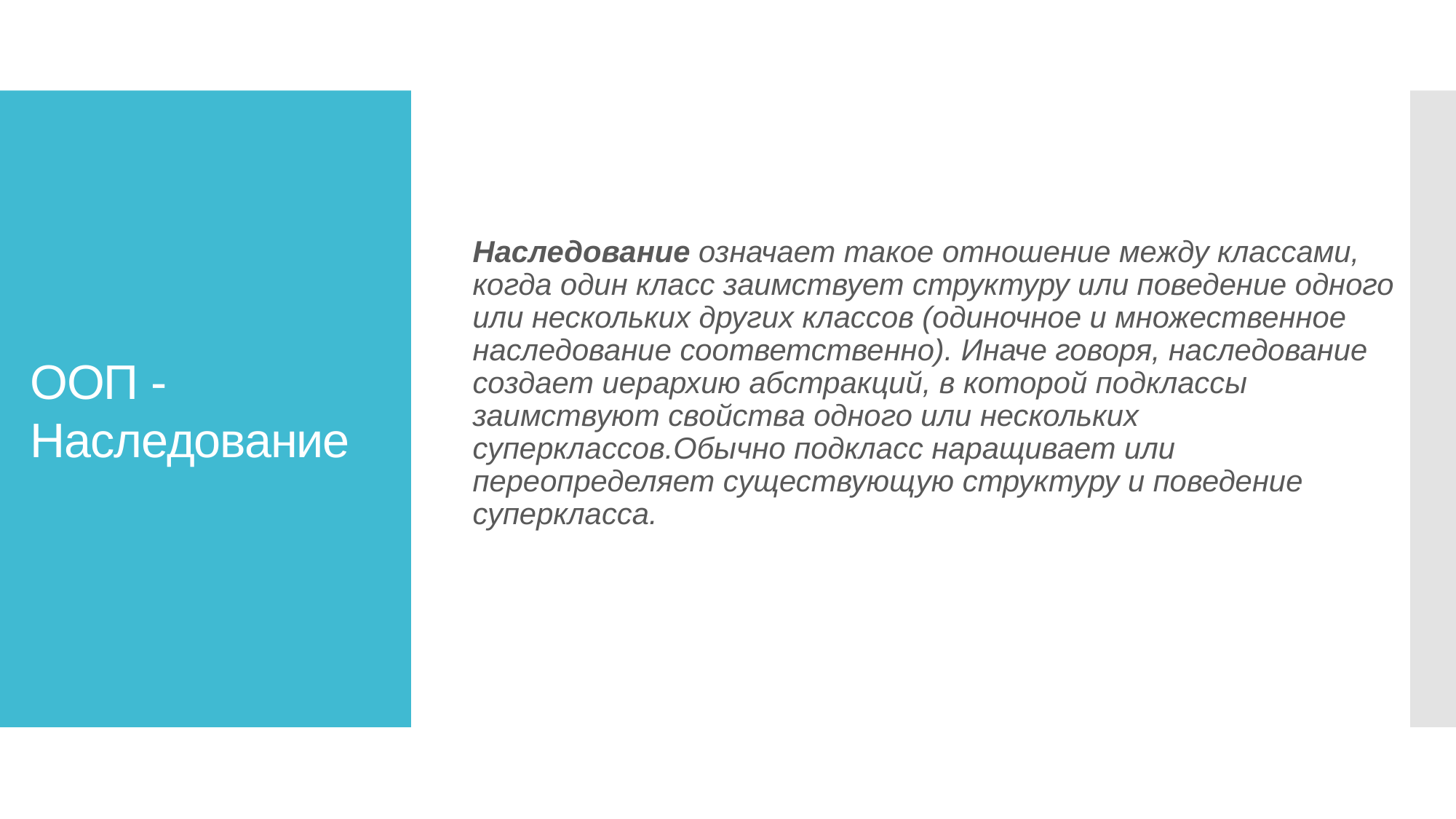

Наследование означает такое отношение между классами, когда один класс заимствует структуру или поведение одного или нескольких других классов (одиночное и множественное наследование соответственно). Иначе говоря, наследование создает иерархию абстракций, в которой подклассы заимствуют свойства одного или нескольких суперклассов.Обычно подкласс наращивает или переопределяет существующую структуру и поведение суперкласса.

ООП - Наследование